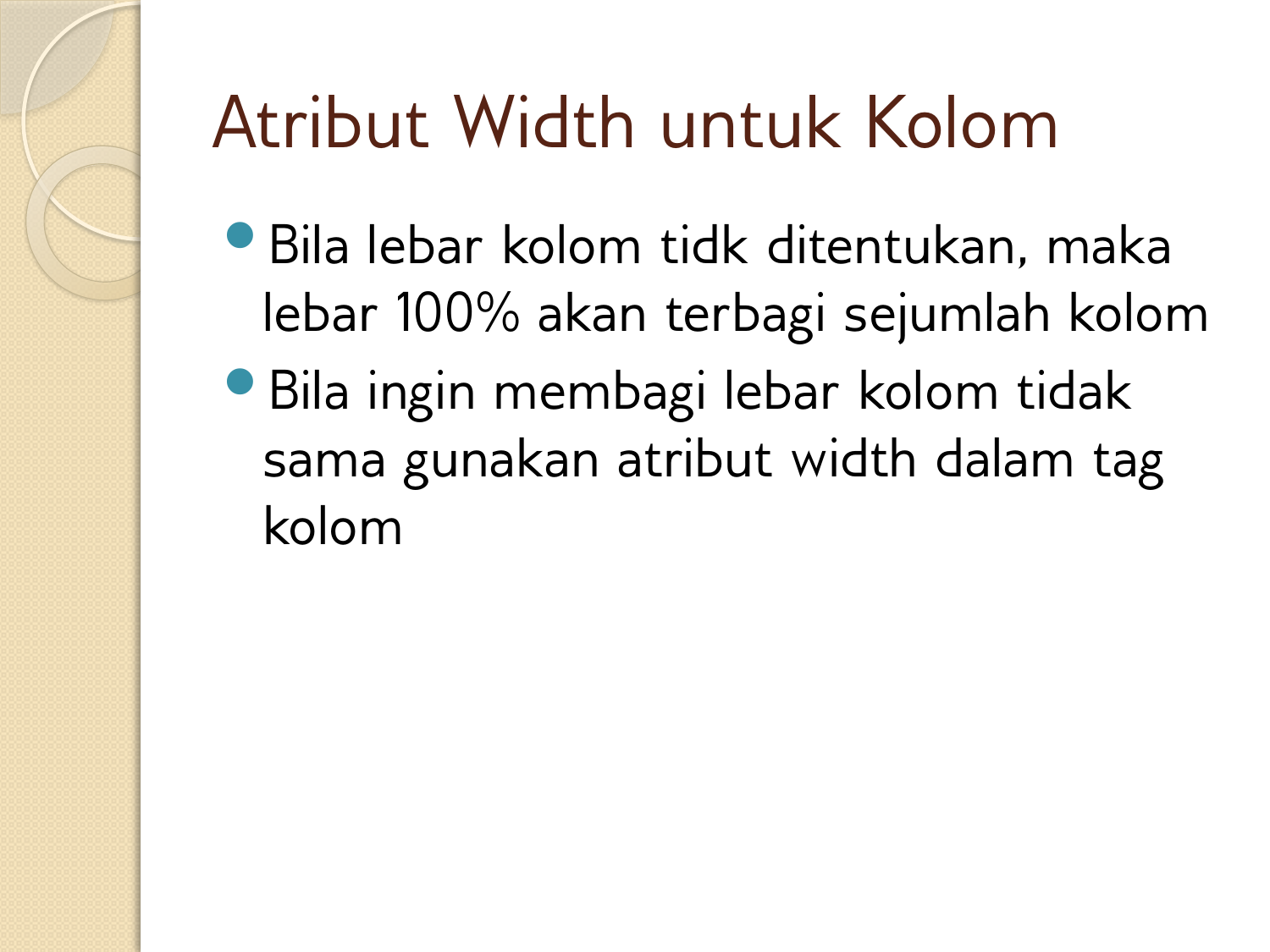

# Atribut Width untuk Kolom
Bila lebar kolom tidk ditentukan, maka lebar 100% akan terbagi sejumlah kolom
Bila ingin membagi lebar kolom tidak sama gunakan atribut width dalam tag kolom